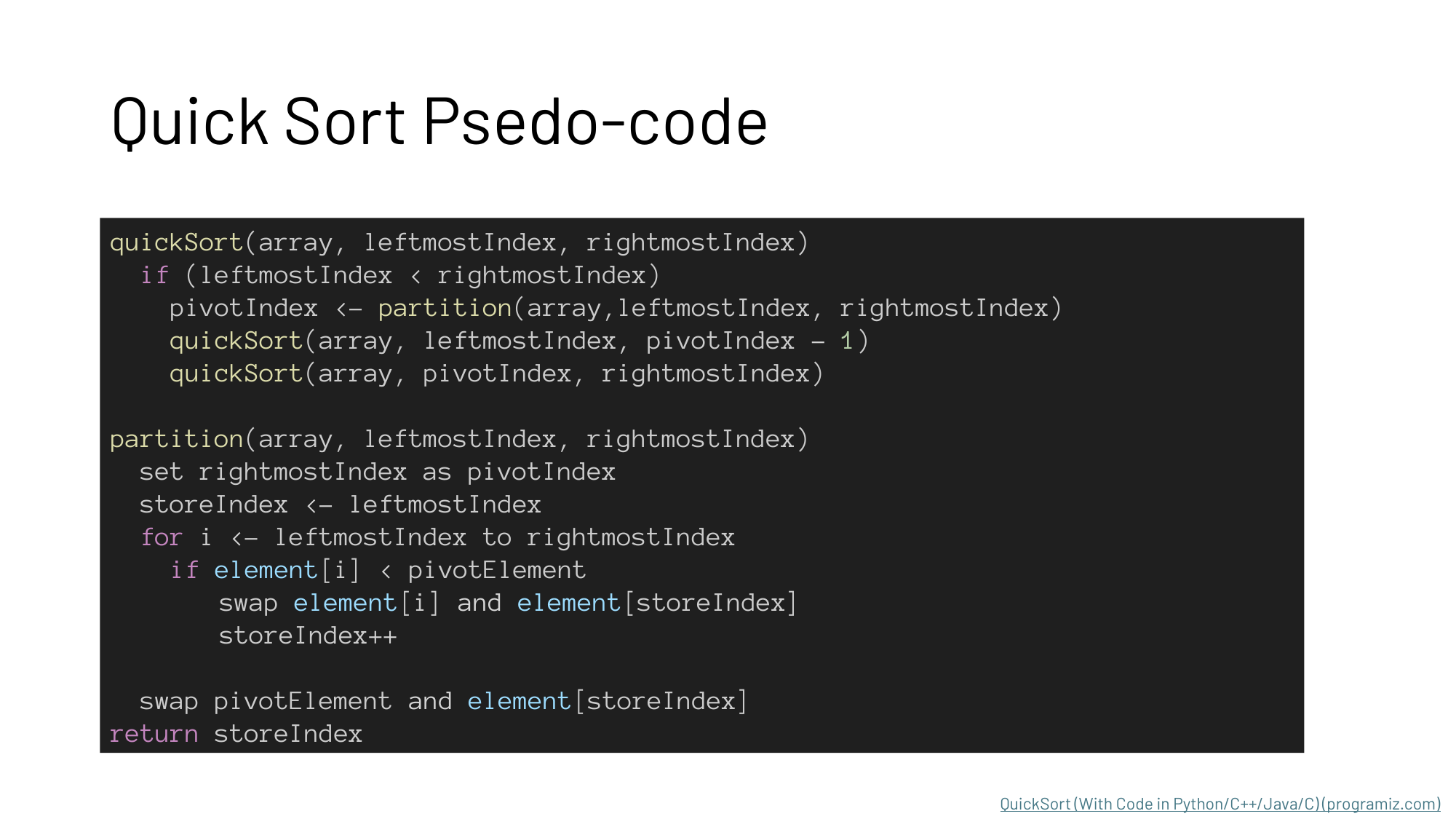

# Quick Sort Psedo-code

quickSort(array, leftmostIndex, rightmostIndex)
  if (leftmostIndex < rightmostIndex)
    pivotIndex <- partition(array,leftmostIndex, rightmostIndex)
    quickSort(array, leftmostIndex, pivotIndex - 1)
    quickSort(array, pivotIndex, rightmostIndex)
partition(array, leftmostIndex, rightmostIndex)
  set rightmostIndex as pivotIndex
  storeIndex <- leftmostIndex
  for i <- leftmostIndex to rightmostIndex
    if element[i] < pivotElement
	swap element[i] and element[storeIndex]
	storeIndex++

  swap pivotElement and element[storeIndex]
return storeIndex
QuickSort (With Code in Python/C++/Java/C) (programiz.com)